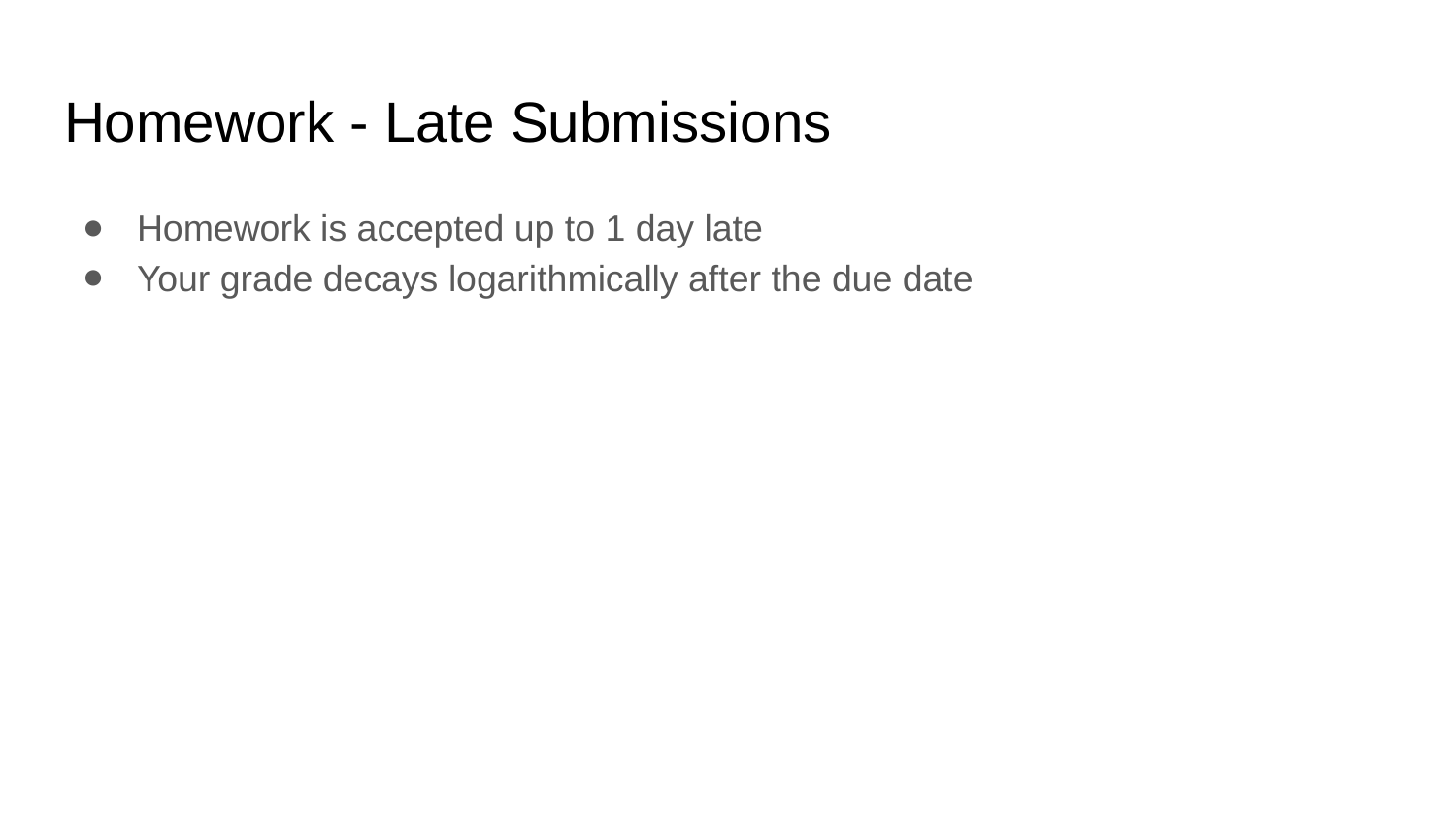

# Homework - Late Submissions
Homework is accepted up to 1 day late
Your grade decays logarithmically after the due date